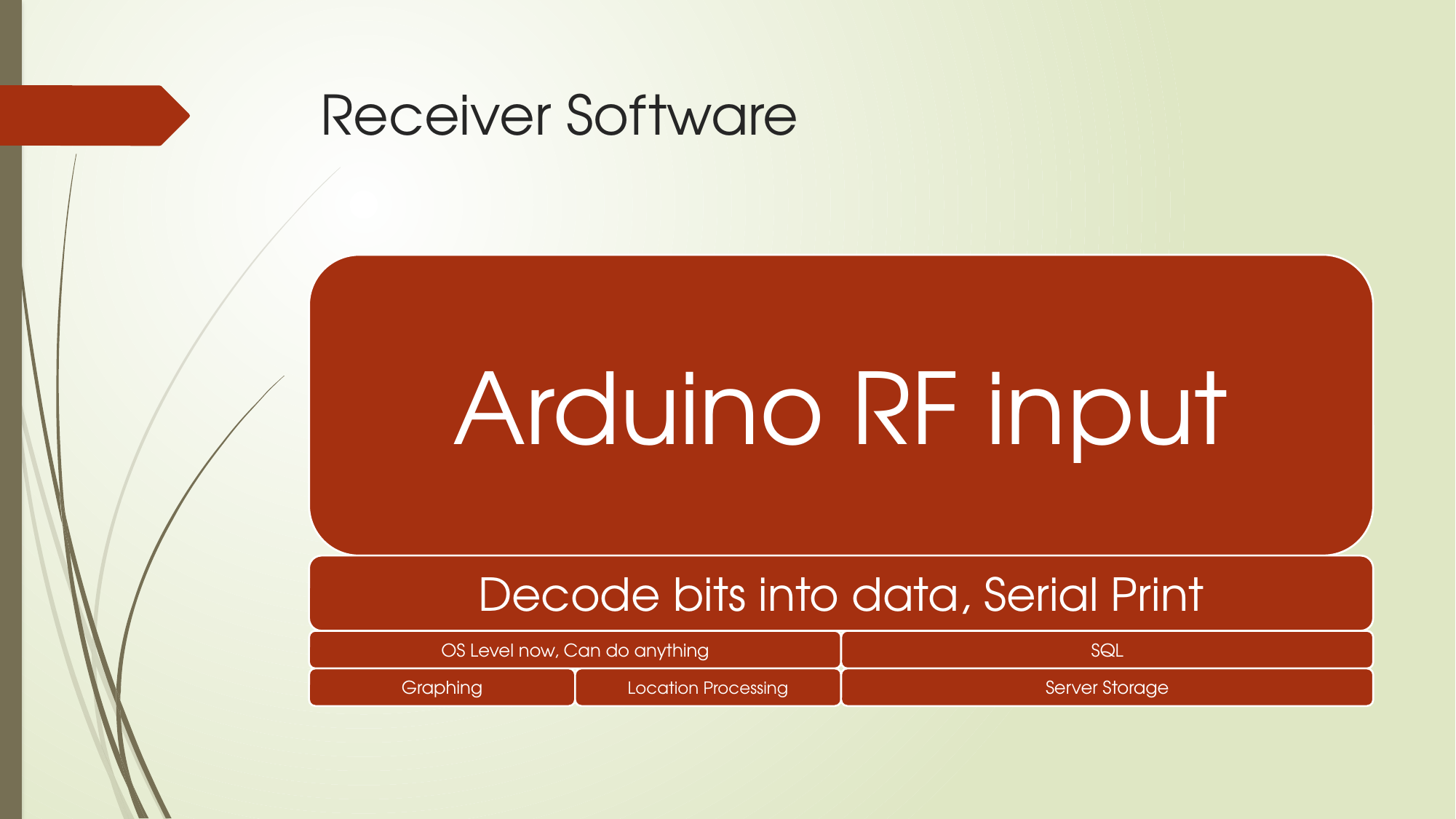

# Receiver Software
Arduino RF input
OS Level now, Can do anything
Graphing
Location Processing
SQL
Server Storage
Decode bits into data, Serial Print